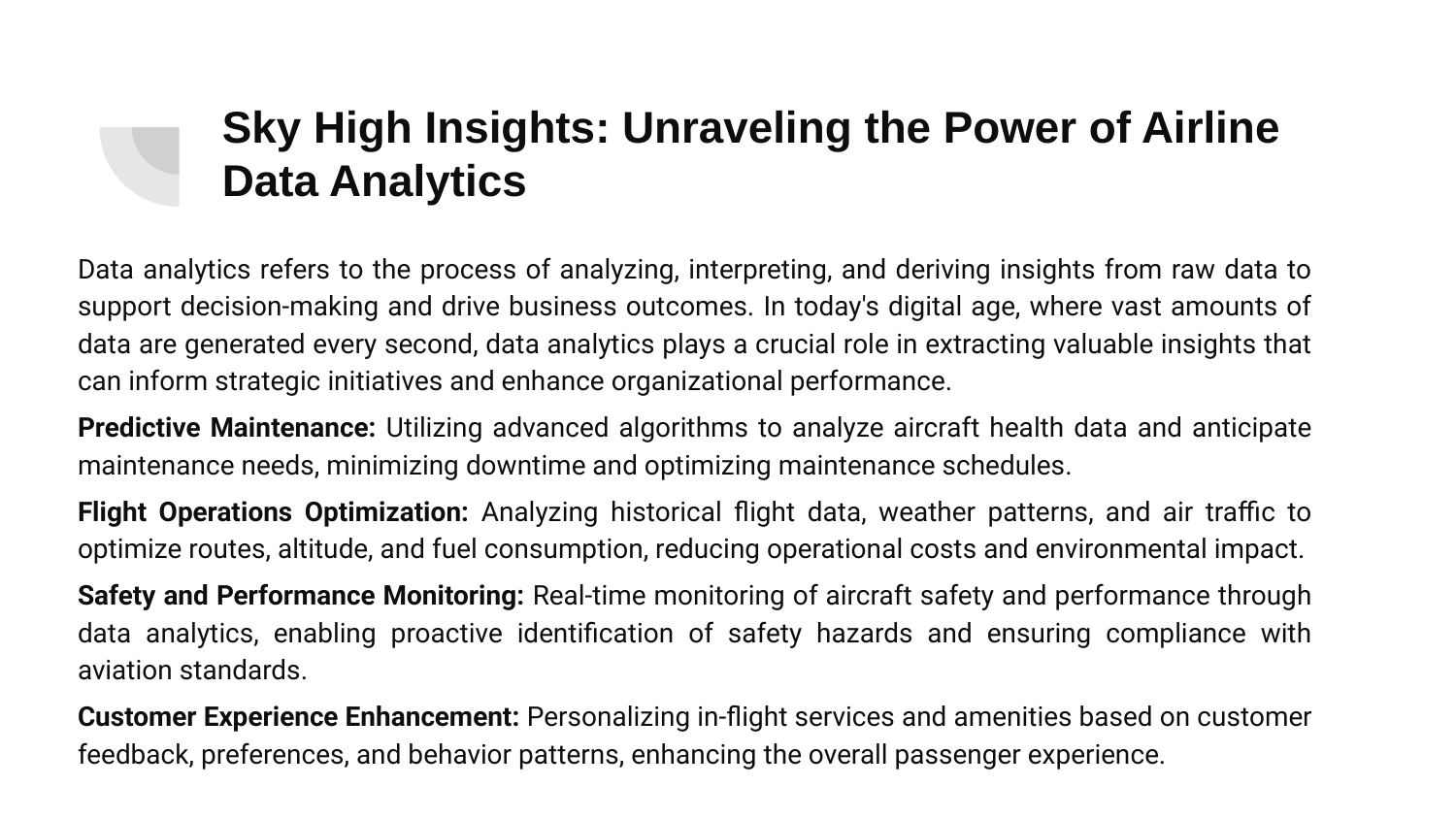

# Sky High Insights: Unraveling the Power of Airline Data Analytics
Data analytics refers to the process of analyzing, interpreting, and deriving insights from raw data to support decision-making and drive business outcomes. In today's digital age, where vast amounts of data are generated every second, data analytics plays a crucial role in extracting valuable insights that can inform strategic initiatives and enhance organizational performance.
Predictive Maintenance: Utilizing advanced algorithms to analyze aircraft health data and anticipate maintenance needs, minimizing downtime and optimizing maintenance schedules.
Flight Operations Optimization: Analyzing historical flight data, weather patterns, and air traffic to optimize routes, altitude, and fuel consumption, reducing operational costs and environmental impact.
Safety and Performance Monitoring: Real-time monitoring of aircraft safety and performance through data analytics, enabling proactive identification of safety hazards and ensuring compliance with aviation standards.
Customer Experience Enhancement: Personalizing in-flight services and amenities based on customer feedback, preferences, and behavior patterns, enhancing the overall passenger experience.